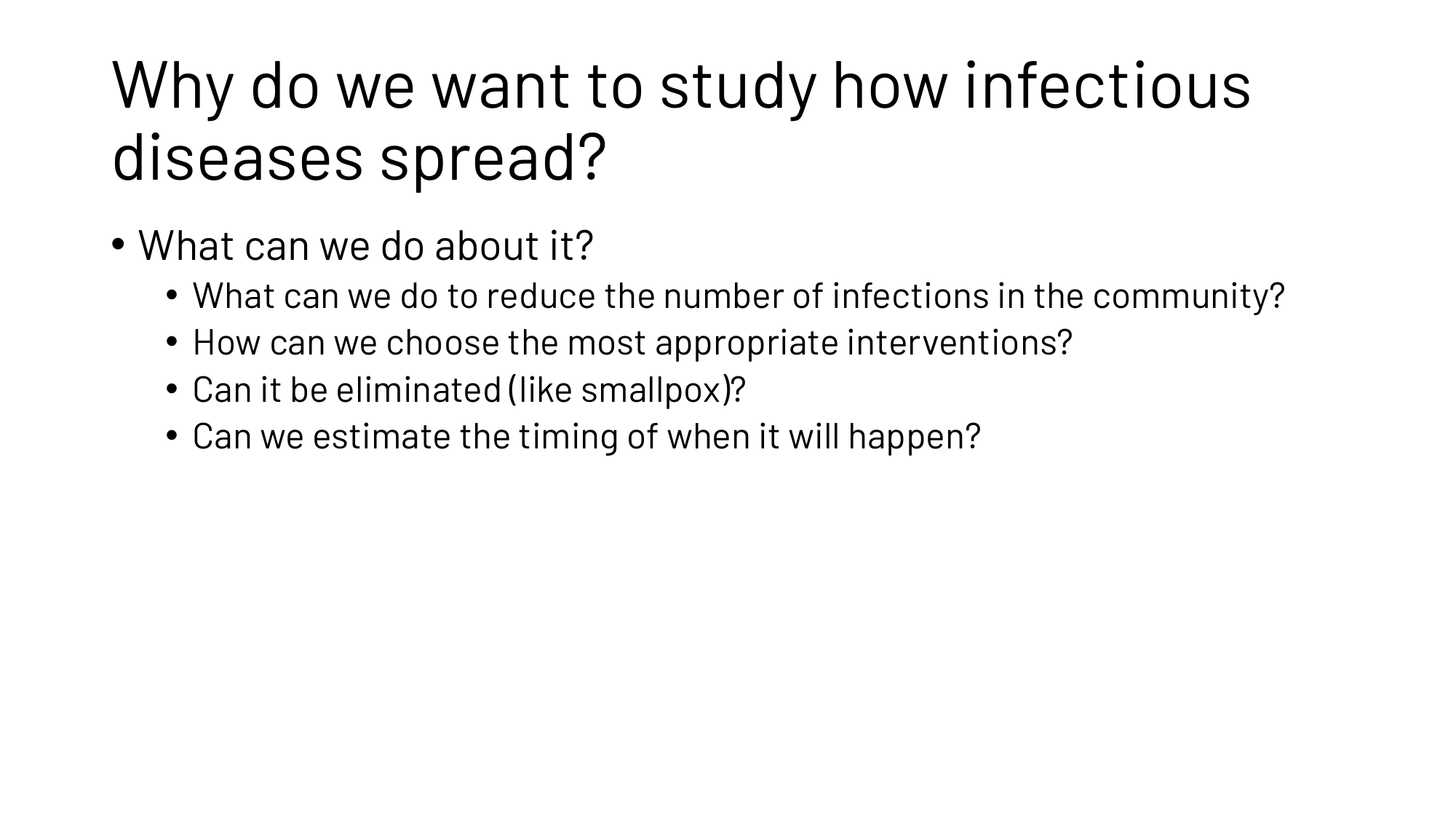

# Why do we want to study how infectious diseases spread?
What can we do about it?
What can we do to reduce the number of infections in the community?
How can we choose the most appropriate interventions?
Can it be eliminated (like smallpox)?
Can we estimate the timing of when it will happen?